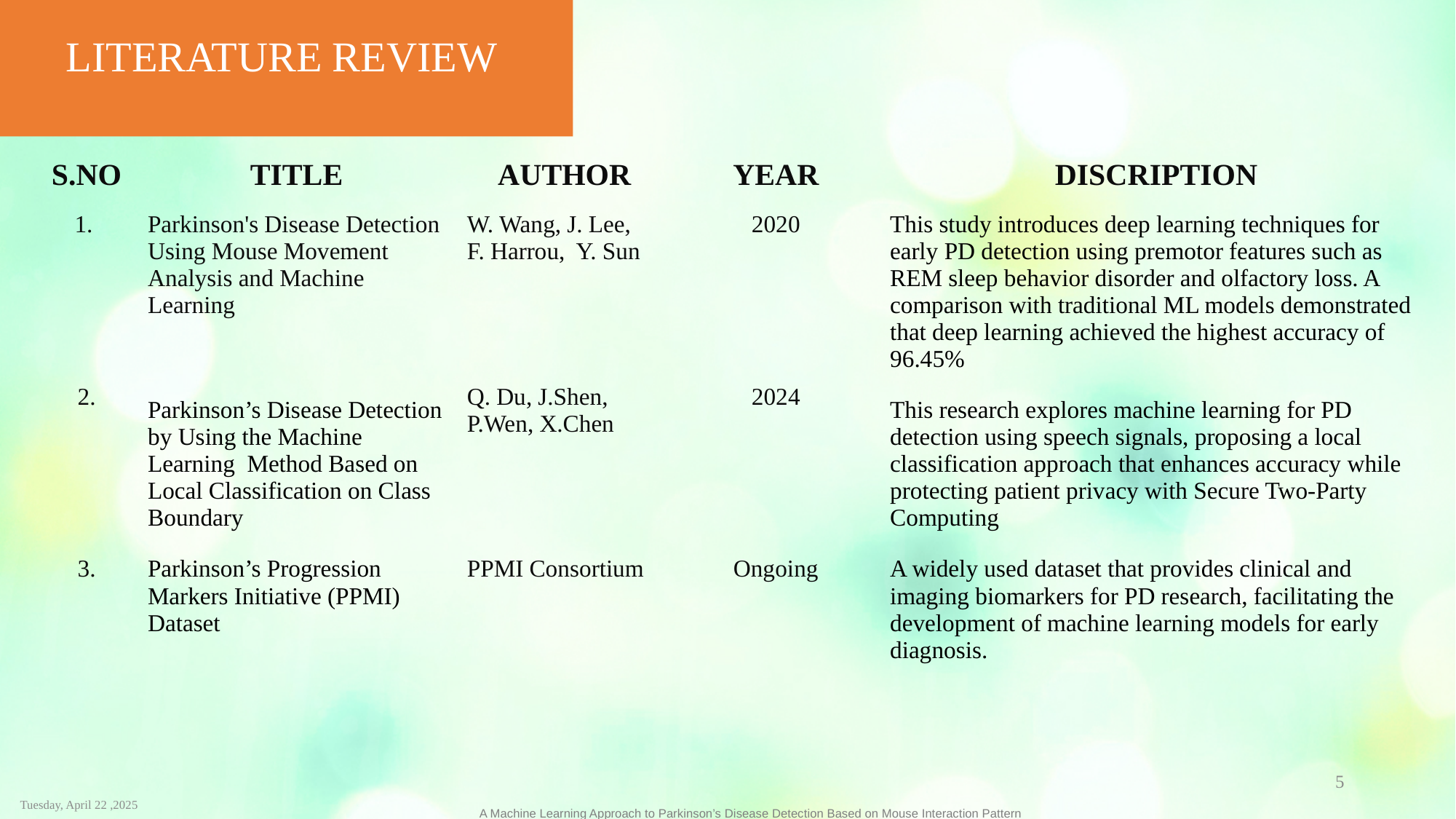

LITERATURE REVIEW
| S.NO | TITLE | AUTHOR | YEAR | DISCRIPTION |
| --- | --- | --- | --- | --- |
| 1. | Parkinson's Disease Detection Using Mouse Movement Analysis and Machine Learning | W. Wang, J. Lee, F. Harrou, Y. Sun | 2020 | This study introduces deep learning techniques for early PD detection using premotor features such as REM sleep behavior disorder and olfactory loss. A comparison with traditional ML models demonstrated that deep learning achieved the highest accuracy of 96.45% |
| 2. | Parkinson’s Disease Detection by Using the Machine Learning Method Based on Local Classification on Class Boundary | Q. Du, J.Shen, P.Wen, X.Chen | 2024 | This research explores machine learning for PD detection using speech signals, proposing a local classification approach that enhances accuracy while protecting patient privacy with Secure Two-Party Computing |
| 3. | Parkinson’s Progression Markers Initiative (PPMI) Dataset | PPMI Consortium | Ongoing | A widely used dataset that provides clinical and imaging biomarkers for PD research, facilitating the development of machine learning models for early diagnosis. |
5
Tuesday, April 22 ,2025

    A Machine Learning Approach to Parkinson’s Disease Detection Based on Mouse Interaction Pattern